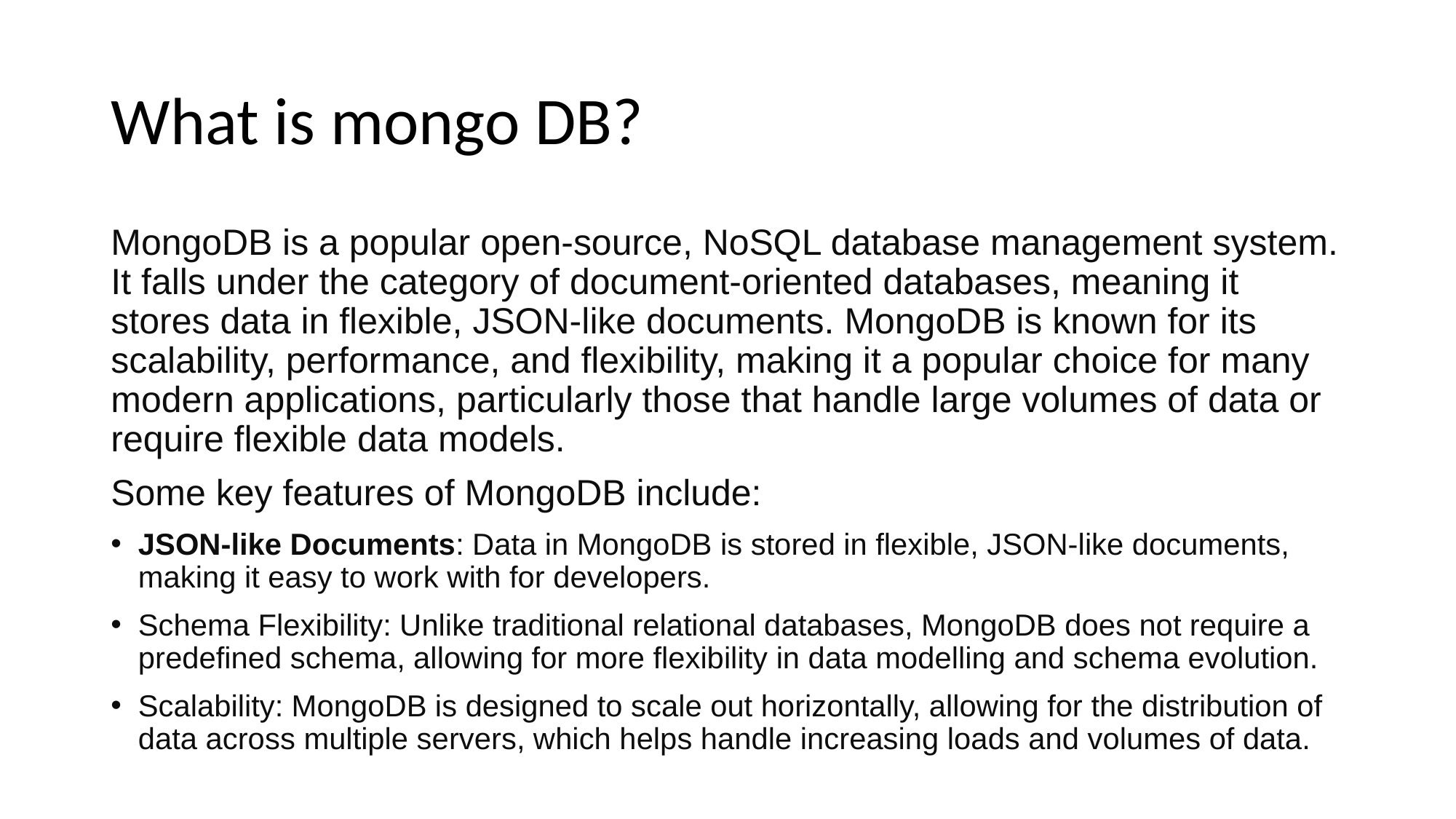

# What is mongo DB?
MongoDB is a popular open-source, NoSQL database management system. It falls under the category of document-oriented databases, meaning it stores data in flexible, JSON-like documents. MongoDB is known for its scalability, performance, and flexibility, making it a popular choice for many modern applications, particularly those that handle large volumes of data or require flexible data models.
Some key features of MongoDB include:
JSON-like Documents: Data in MongoDB is stored in flexible, JSON-like documents, making it easy to work with for developers.
Schema Flexibility: Unlike traditional relational databases, MongoDB does not require a predefined schema, allowing for more flexibility in data modelling and schema evolution.
Scalability: MongoDB is designed to scale out horizontally, allowing for the distribution of data across multiple servers, which helps handle increasing loads and volumes of data.